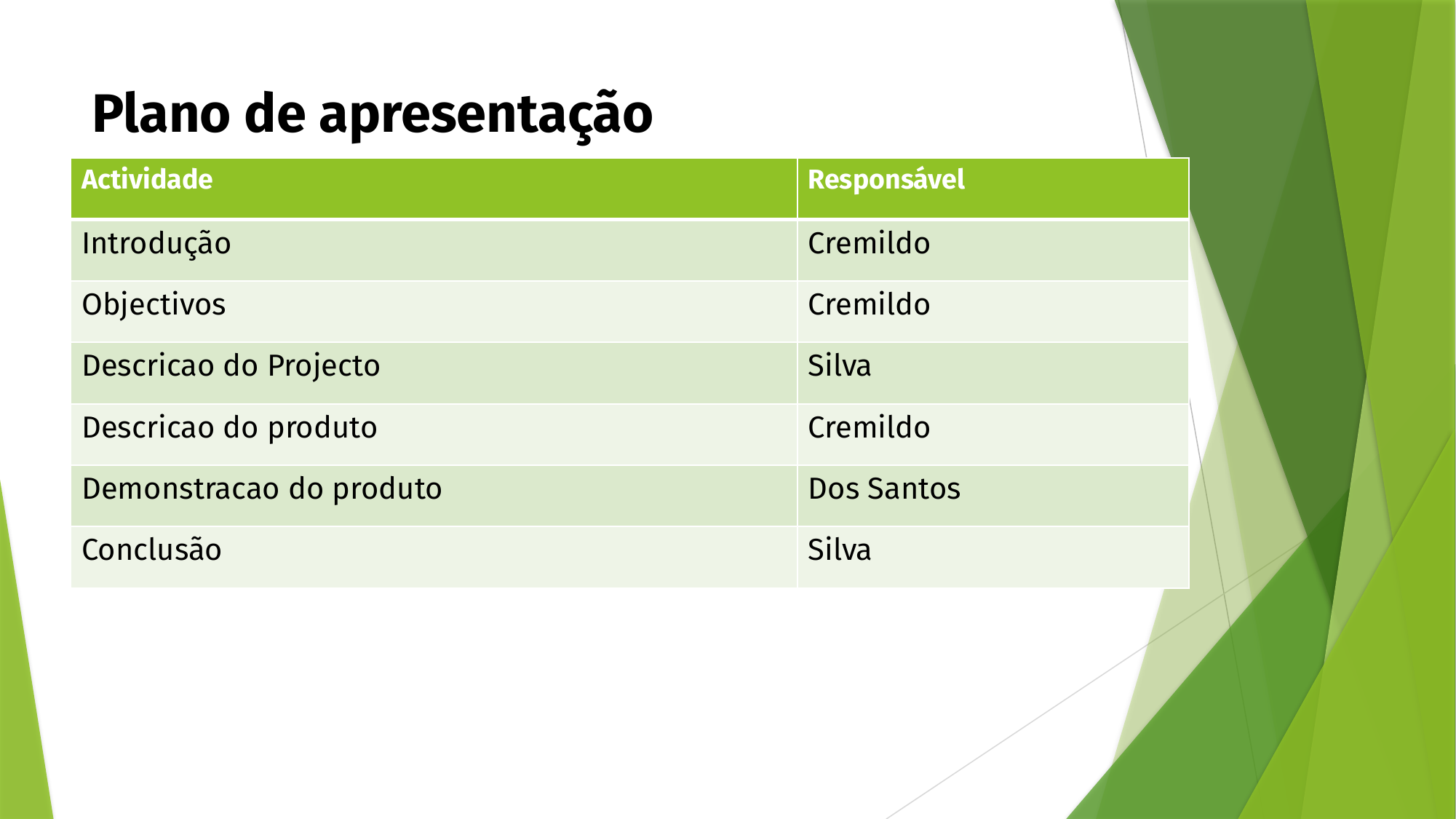

# Plano de apresentação
| Actividade | Responsável |
| --- | --- |
| Introdução | Cremildo |
| Objectivos | Cremildo |
| Descricao do Projecto | Silva |
| Descricao do produto | Cremildo |
| Demonstracao do produto | Dos Santos |
| Conclusão | Silva |